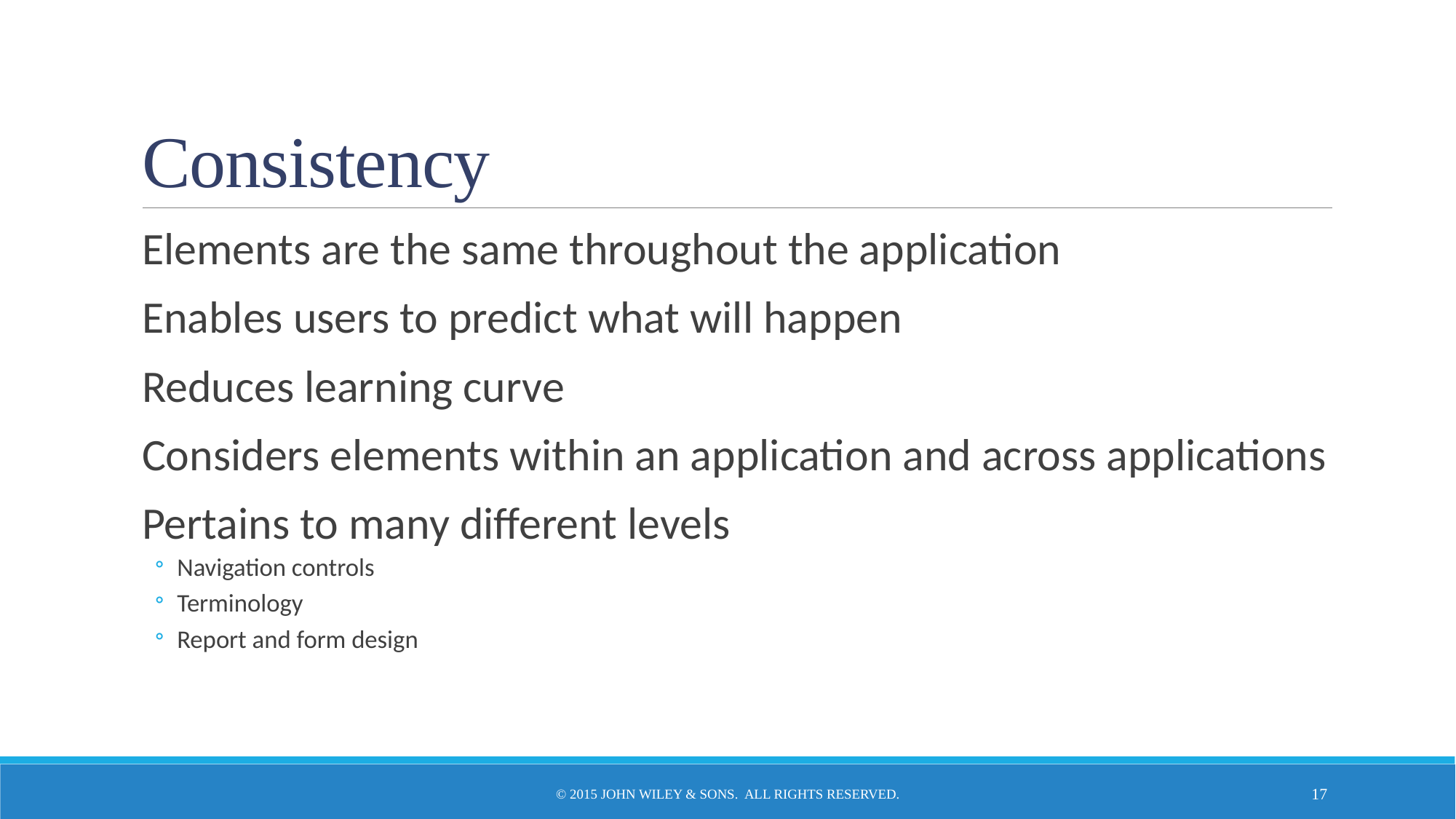

# Consistency
Elements are the same throughout the application
Enables users to predict what will happen
Reduces learning curve
Considers elements within an application and across applications
Pertains to many different levels
Navigation controls
Terminology
Report and form design
© 2015 John Wiley & Sons.  All Rights Reserved.
17